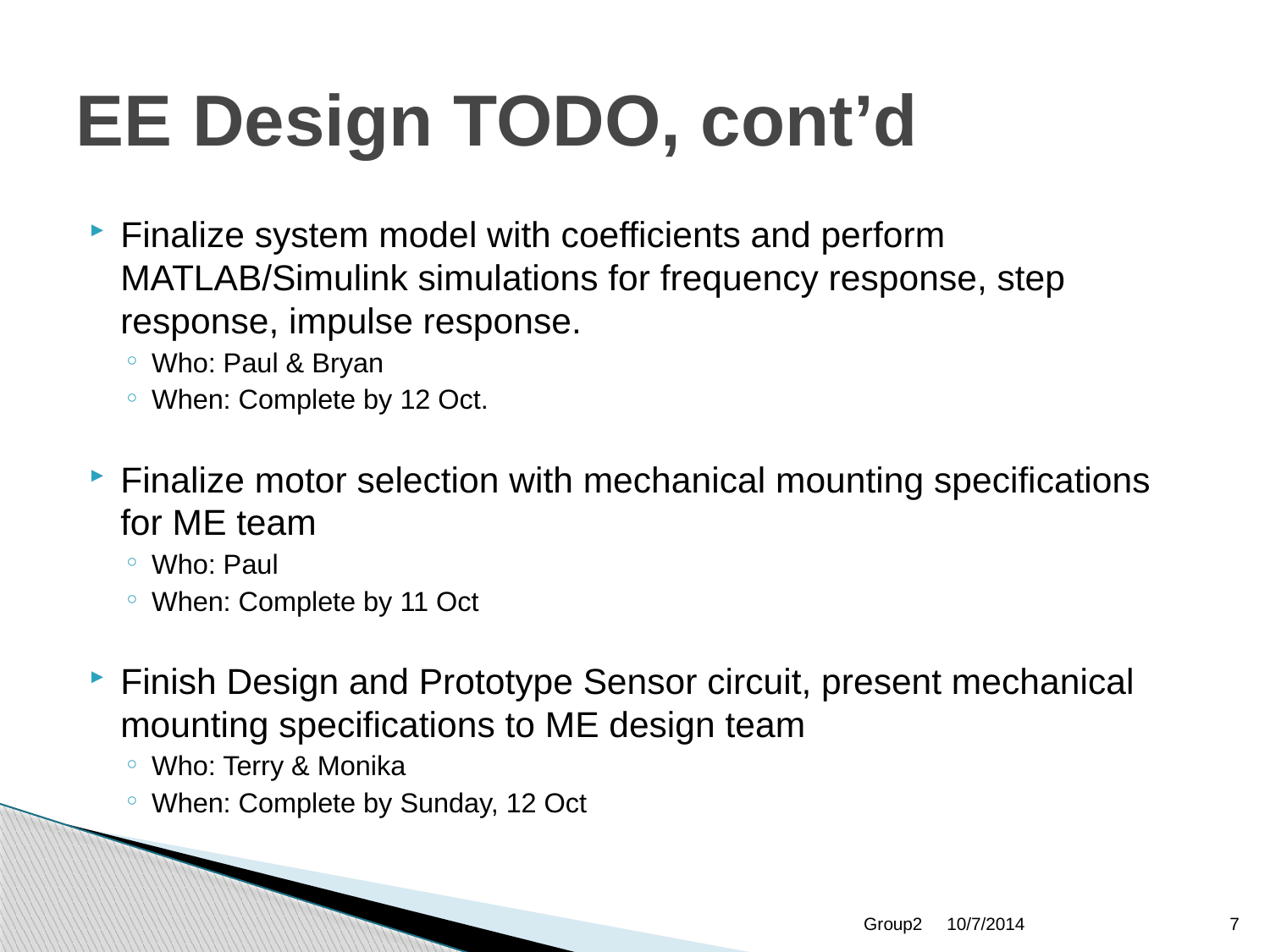

# EE Design TODO, cont’d
Finalize system model with coefficients and perform MATLAB/Simulink simulations for frequency response, step response, impulse response.
Who: Paul & Bryan
When: Complete by 12 Oct.

Finalize motor selection with mechanical mounting specifications for ME team
Who: Paul
When: Complete by 11 Oct

Finish Design and Prototype Sensor circuit, present mechanical mounting specifications to ME design team
Who: Terry & Monika
When: Complete by Sunday, 12 Oct

Group2
10/7/2014
7